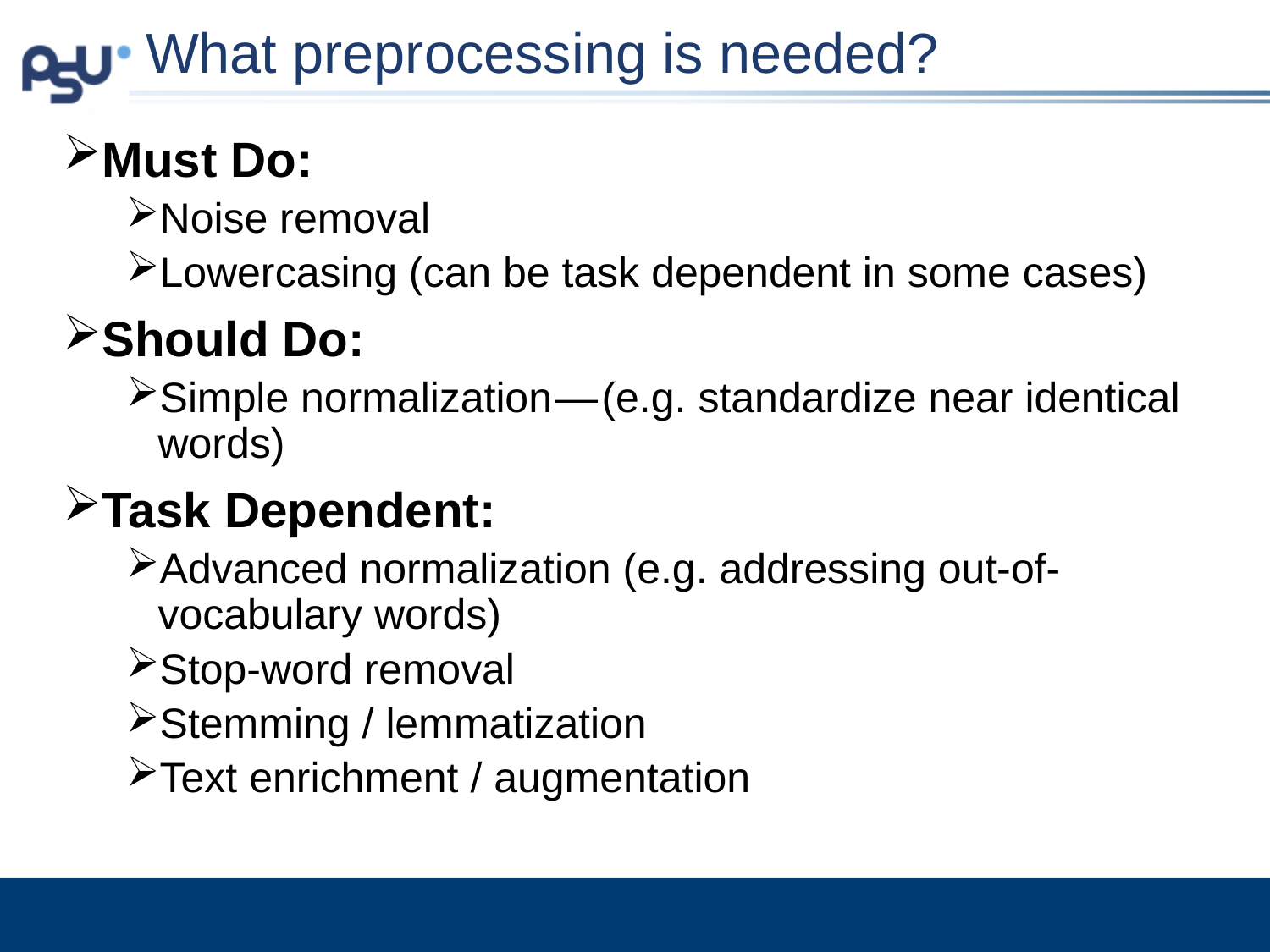

# What preprocessing is needed?
Must Do:
Noise removal
Lowercasing (can be task dependent in some cases)
Should Do:
Simple normalization — (e.g. standardize near identical words)
Task Dependent:
Advanced normalization (e.g. addressing out-of-vocabulary words)
Stop-word removal
Stemming / lemmatization
Text enrichment / augmentation